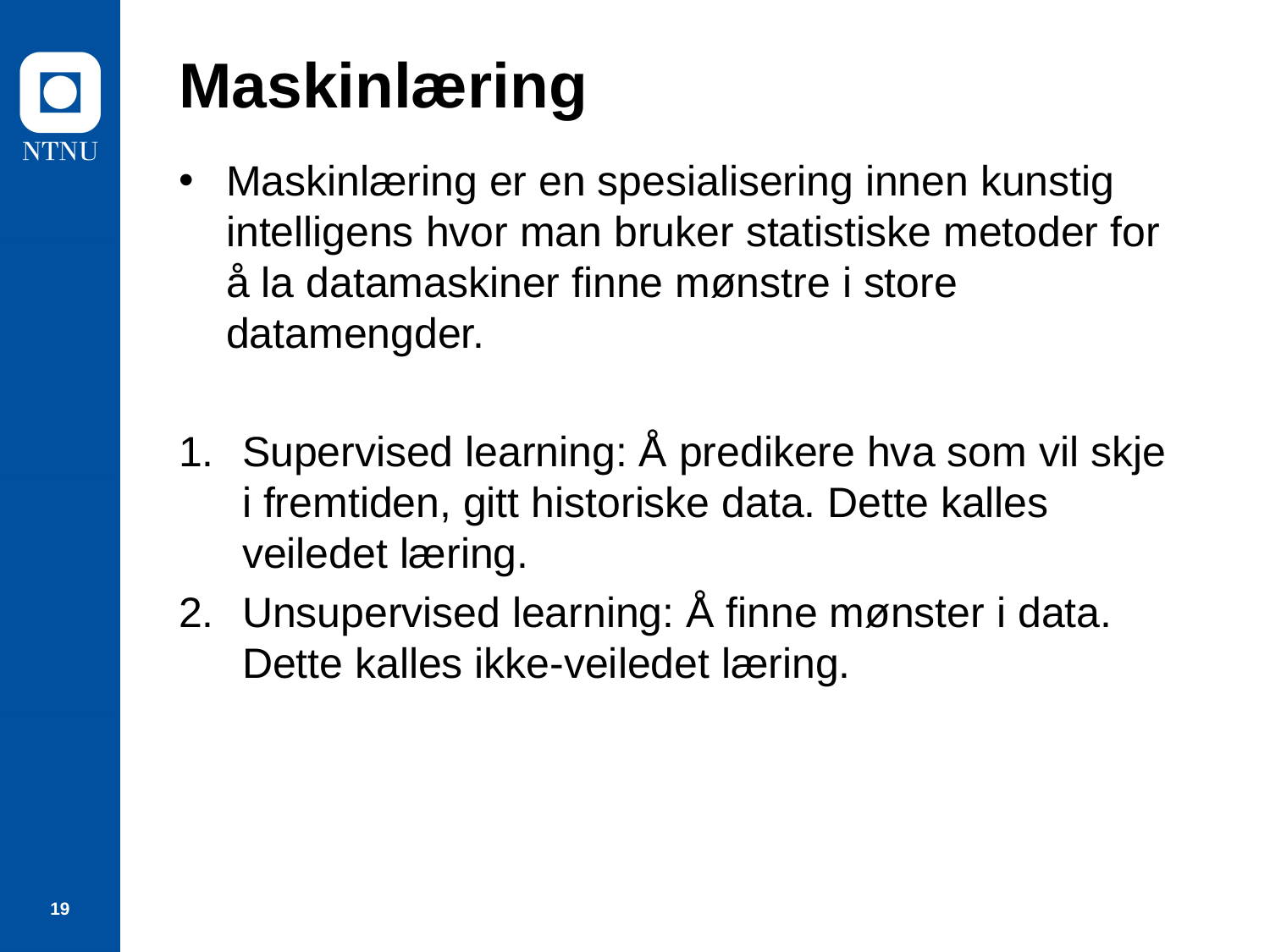

# Maskinlæring
Maskinlæring er en spesialisering innen kunstig intelligens hvor man bruker statistiske metoder for å la datamaskiner finne mønstre i store datamengder.

Supervised learning: Å predikere hva som vil skje i fremtiden, gitt historiske data. Dette kalles veiledet læring.
Unsupervised learning: Å finne mønster i data. Dette kalles ikke-veiledet læring.